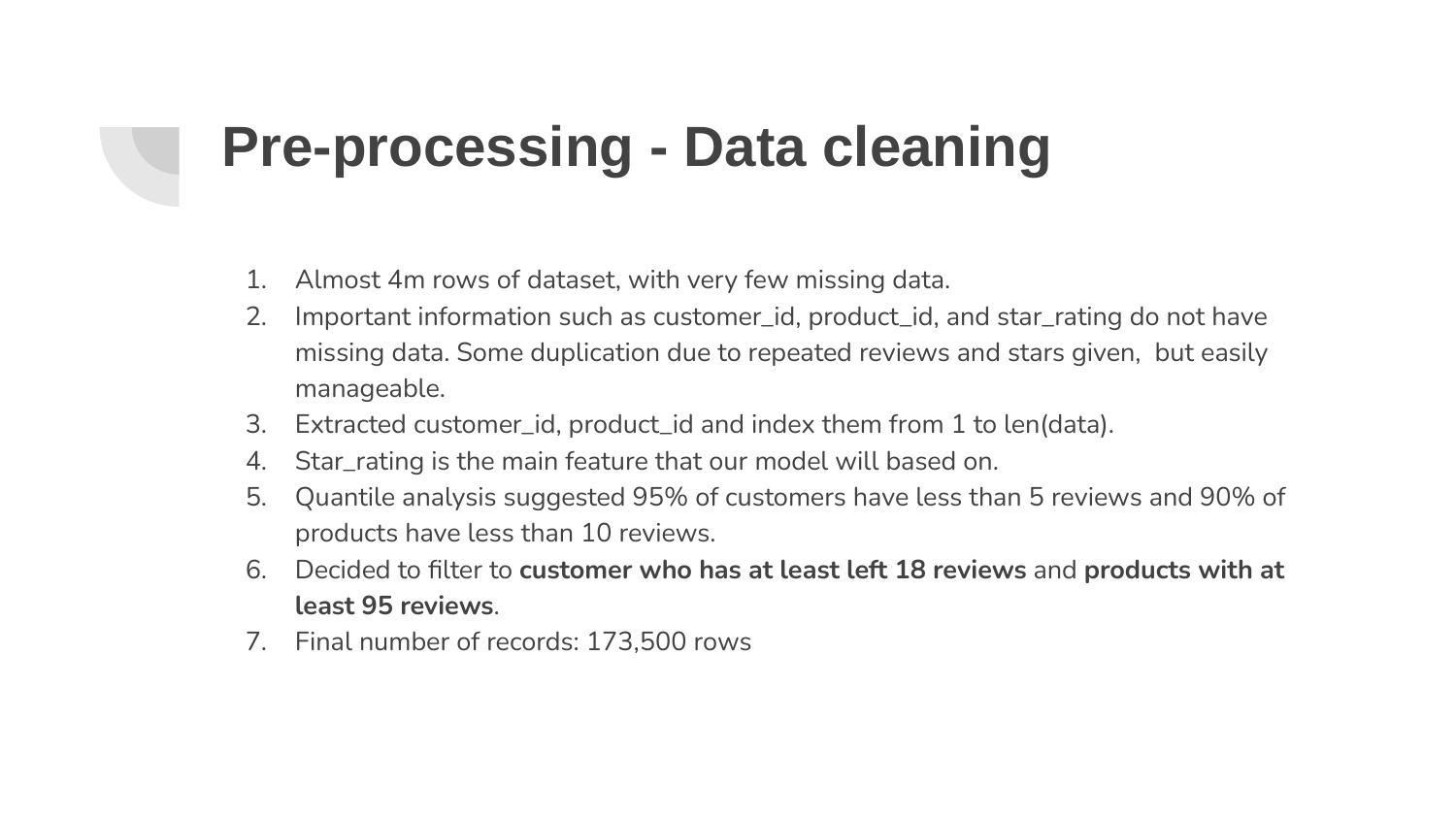

# Pre-processing - Data cleaning
Almost 4m rows of dataset, with very few missing data.
Important information such as customer_id, product_id, and star_rating do not have missing data. Some duplication due to repeated reviews and stars given,  but easily manageable.
Extracted customer_id, product_id and index them from 1 to len(data).
Star_rating is the main feature that our model will based on.
Quantile analysis suggested 95% of customers have less than 5 reviews and 90% of products have less than 10 reviews.
Decided to filter to customer who has at least left 18 reviews and products with at least 95 reviews.
Final number of records: 173,500 rows